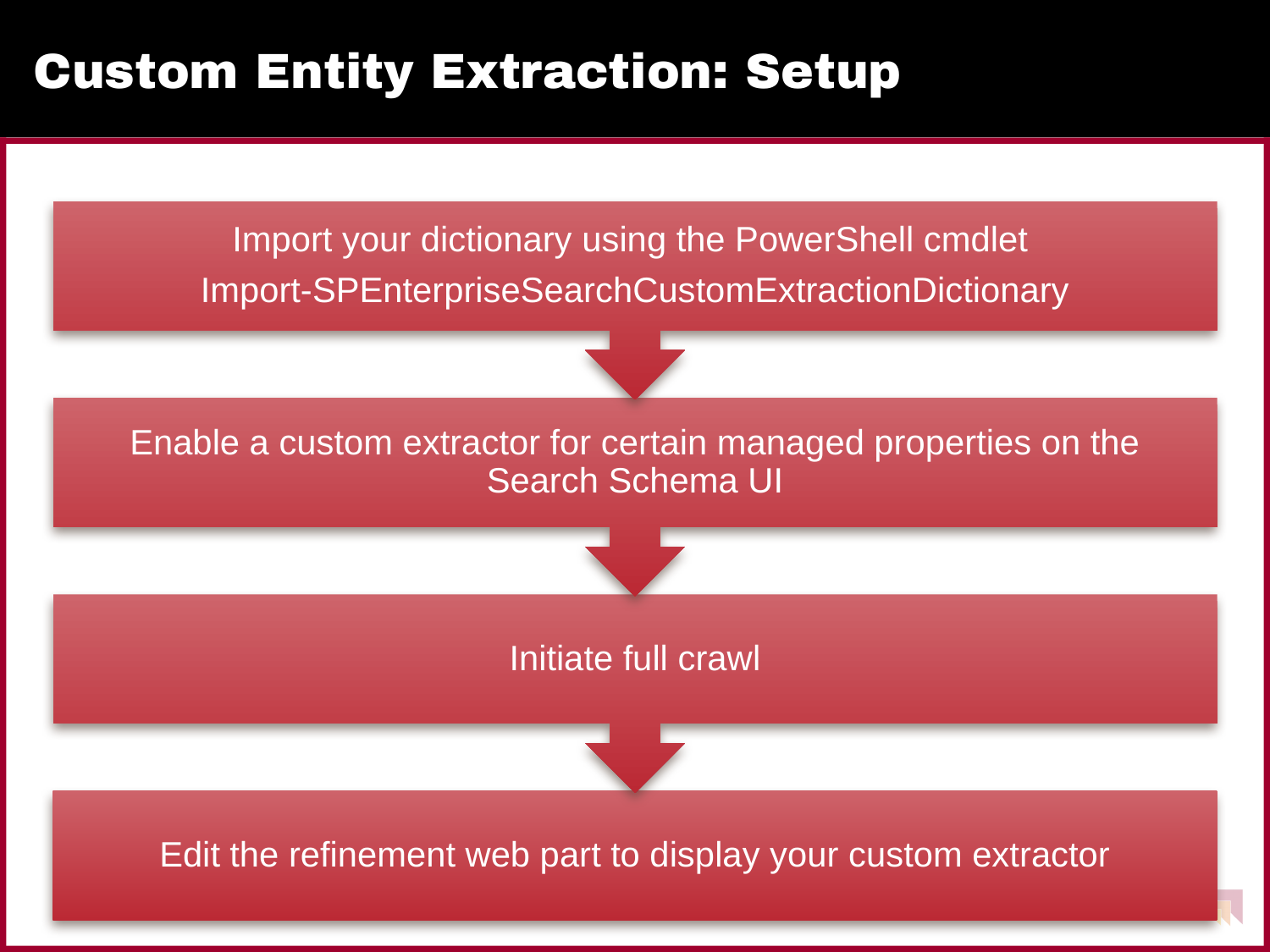

# Custom Entity Extraction: Setup
Edit the refinement web part to display your custom extractor
Initiate full crawl
Enable a custom extractor for certain managed properties on the Search Schema UI
Import your dictionary using the PowerShell cmdlet
Import-SPEnterpriseSearchCustomExtractionDictionary